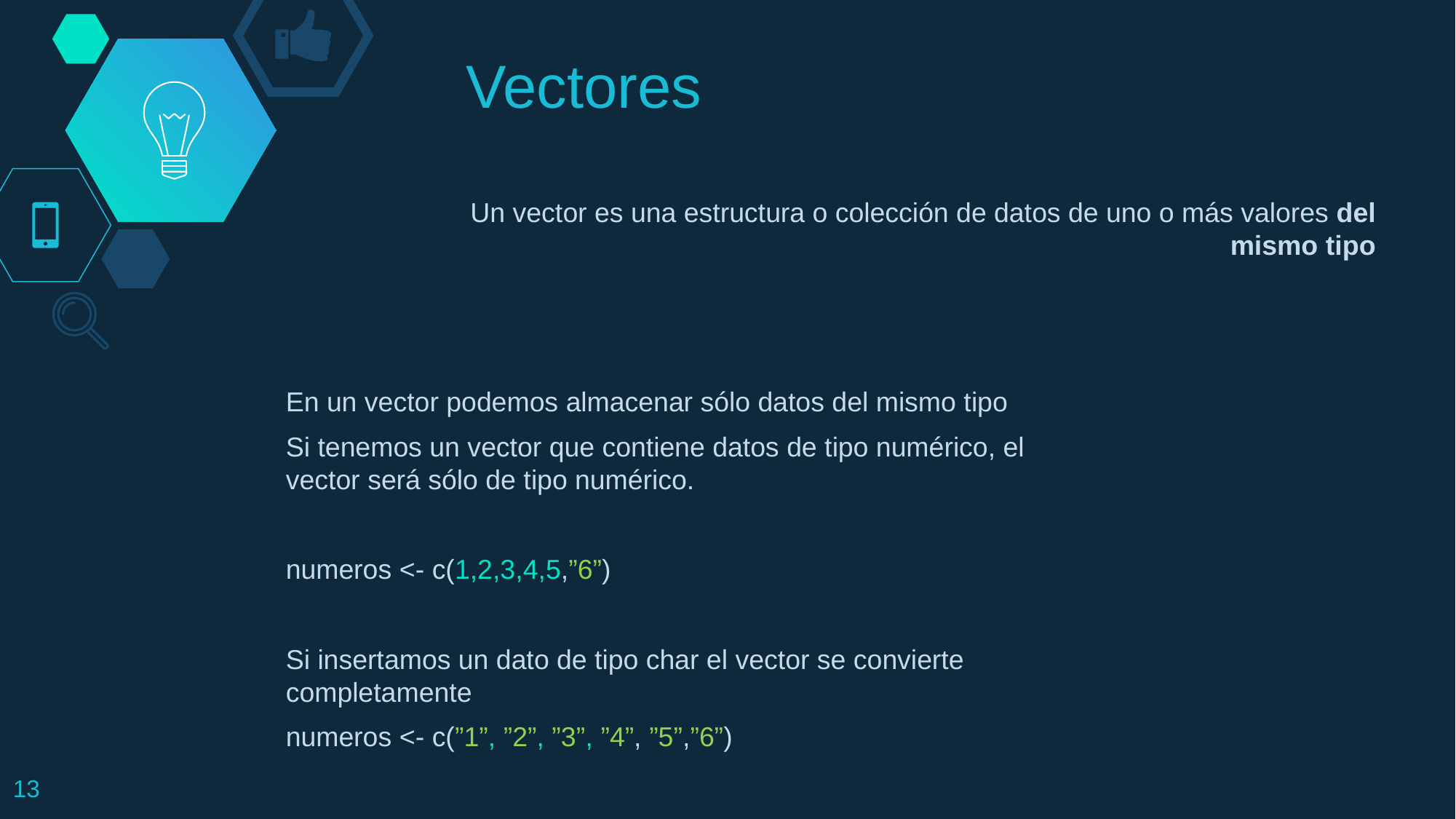

# Vectores
Un vector es una estructura o colección de datos de uno o más valores del mismo tipo

En un vector podemos almacenar sólo datos del mismo tipo
Si tenemos un vector que contiene datos de tipo numérico, el vector será sólo de tipo numérico.

numeros <- c(1,2,3,4,5,”6”)

Si insertamos un dato de tipo char el vector se convierte completamente
numeros <- c(”1”, ”2”, ”3”, ”4”, ”5”,”6”)

13